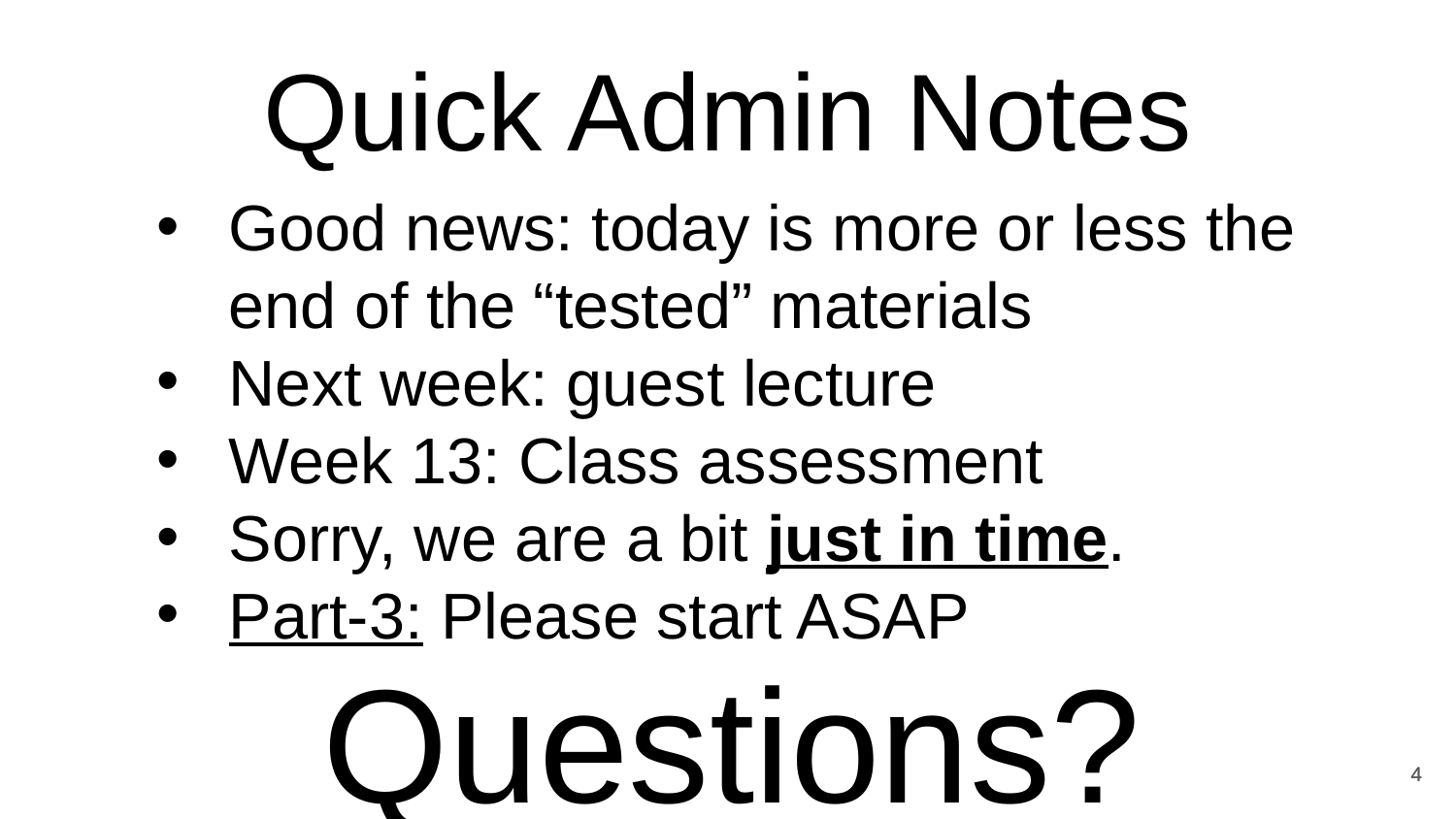

Quick Admin Notes
Good news: today is more or less the end of the “tested” materials
Next week: guest lecture
Week 13: Class assessment
Sorry, we are a bit just in time.
Part-3: Please start ASAP

Questions?
4
4